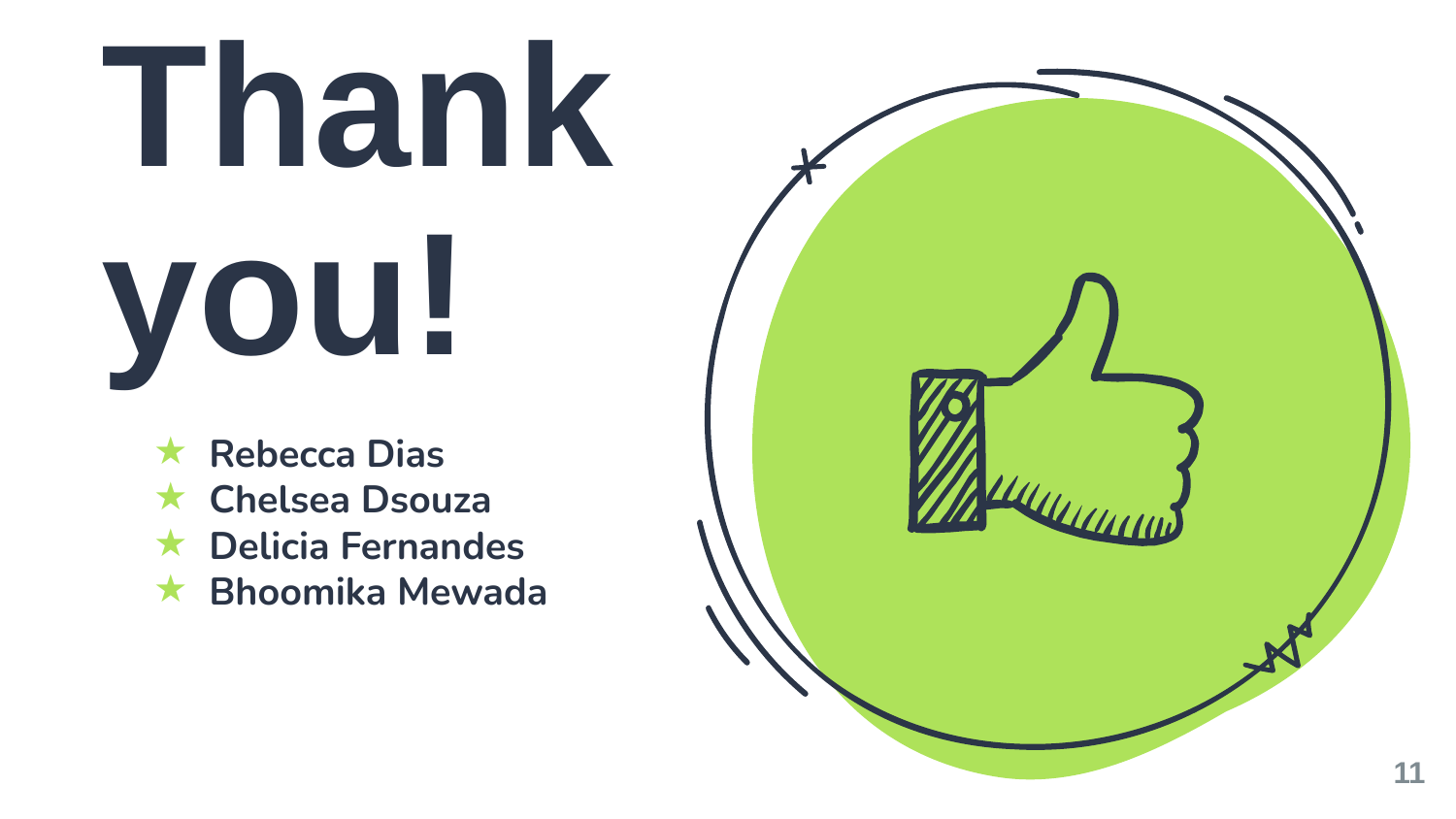

Thank you!

Rebecca Dias
Chelsea Dsouza
Delicia Fernandes
Bhoomika Mewada
11